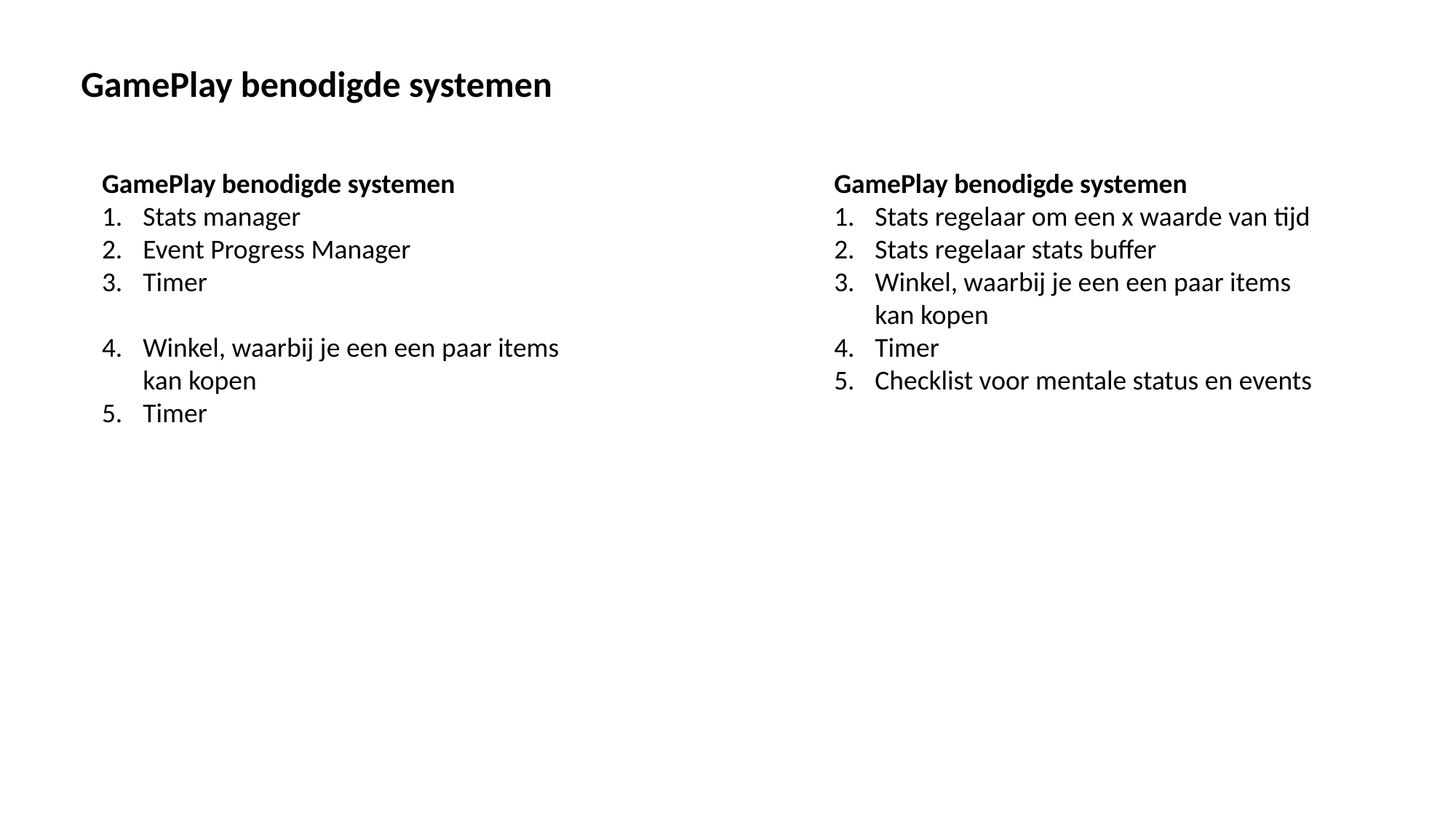

GamePlay benodigde systemen
GamePlay benodigde systemen
Stats manager
Event Progress Manager
Timer

Winkel, waarbij je een een paar items kan kopen
Timer

GamePlay benodigde systemen
Stats regelaar om een x waarde van tijd
Stats regelaar stats buffer
Winkel, waarbij je een een paar items kan kopen
Timer
Checklist voor mentale status en events